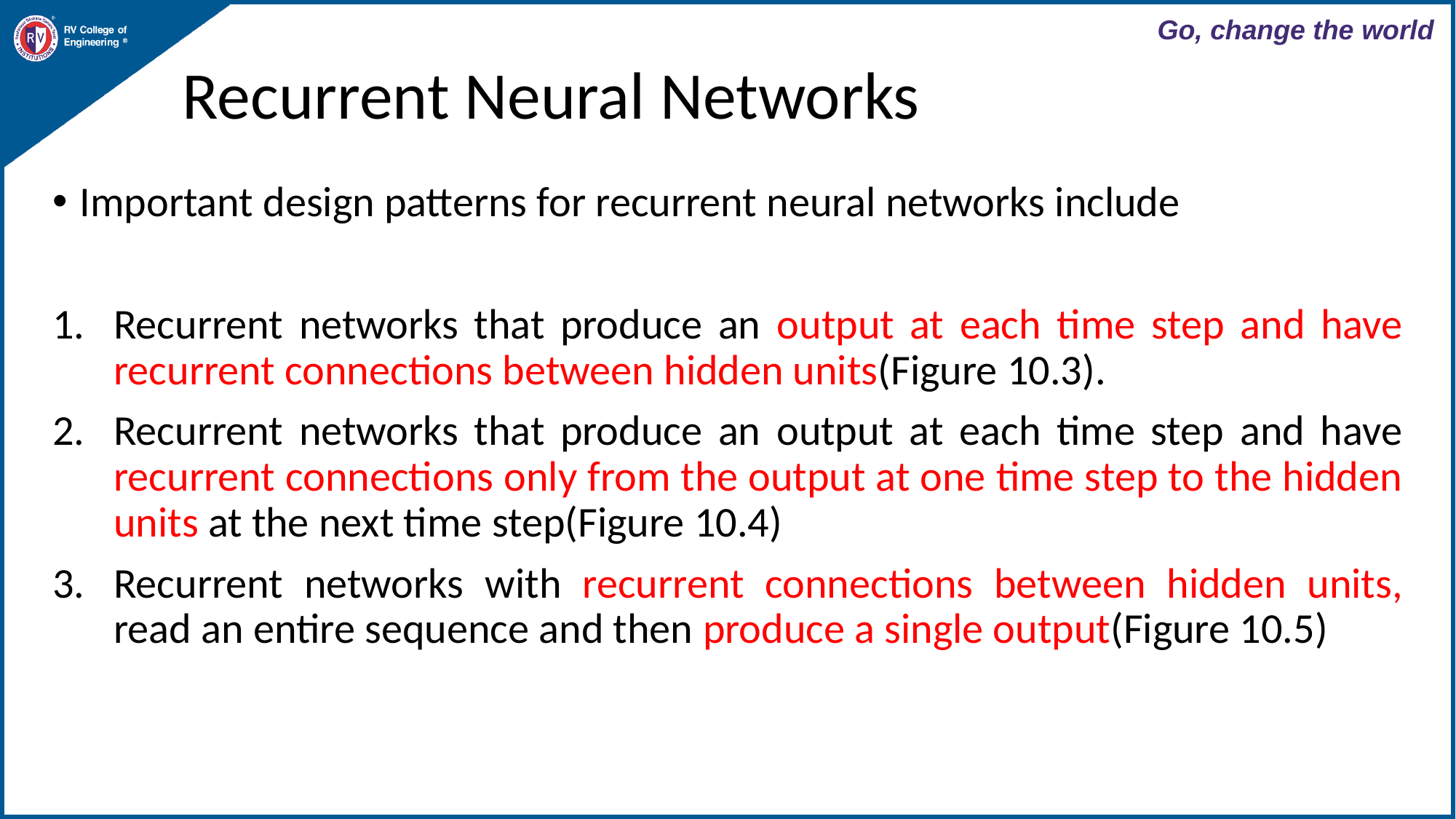

# Recurrent Neural Networks
Important design patterns for recurrent neural networks include

Recurrent networks that produce an output at each time step and have recurrent connections between hidden units(Figure 10.3).
Recurrent networks that produce an output at each time step and have recurrent connections only from the output at one time step to the hidden units at the next time step(Figure 10.4)
Recurrent networks with recurrent connections between hidden units, read an entire sequence and then produce a single output(Figure 10.5)